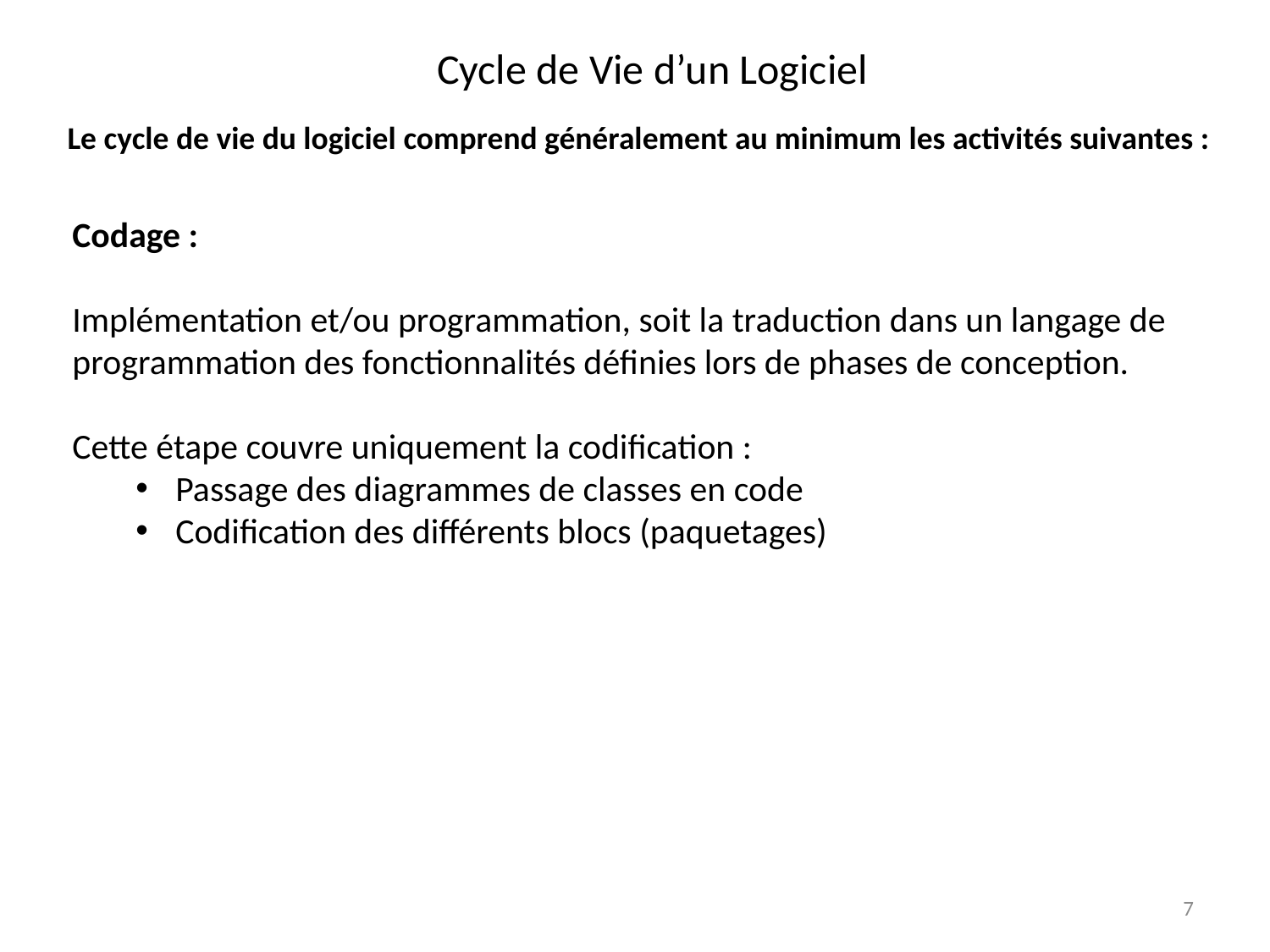

Cycle de Vie d’un Logiciel
Le cycle de vie du logiciel comprend généralement au minimum les activités suivantes :
Codage :

Implémentation et/ou programmation, soit la traduction dans un langage de programmation des fonctionnalités définies lors de phases de conception.

Cette étape couvre uniquement la codification :
Passage des diagrammes de classes en code
Codification des différents blocs (paquetages)
7